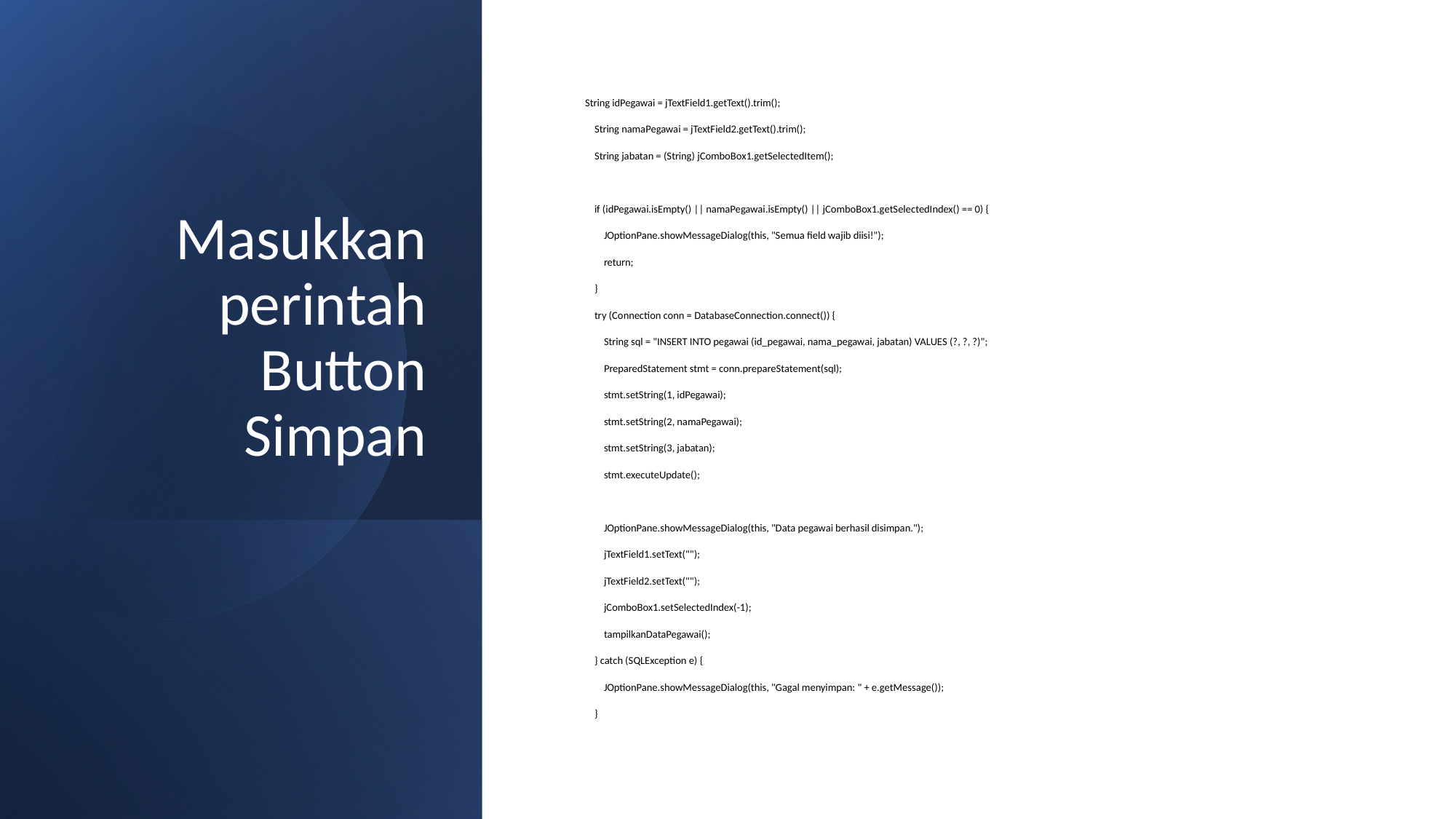

# Masukkan perintah Button Simpan
String idPegawai = jTextField1.getText().trim();
    String namaPegawai = jTextField2.getText().trim();
    String jabatan = (String) jComboBox1.getSelectedItem();

    if (idPegawai.isEmpty() || namaPegawai.isEmpty() || jComboBox1.getSelectedIndex() == 0) {
        JOptionPane.showMessageDialog(this, "Semua field wajib diisi!");
        return;
    }
    try (Connection conn = DatabaseConnection.connect()) {
        String sql = "INSERT INTO pegawai (id_pegawai, nama_pegawai, jabatan) VALUES (?, ?, ?)";
        PreparedStatement stmt = conn.prepareStatement(sql);
        stmt.setString(1, idPegawai);
        stmt.setString(2, namaPegawai);
        stmt.setString(3, jabatan);
        stmt.executeUpdate();

        JOptionPane.showMessageDialog(this, "Data pegawai berhasil disimpan.");
        jTextField1.setText("");
        jTextField2.setText("");
        jComboBox1.setSelectedIndex(-1);
        tampilkanDataPegawai();
    } catch (SQLException e) {
        JOptionPane.showMessageDialog(this, "Gagal menyimpan: " + e.getMessage());
    }